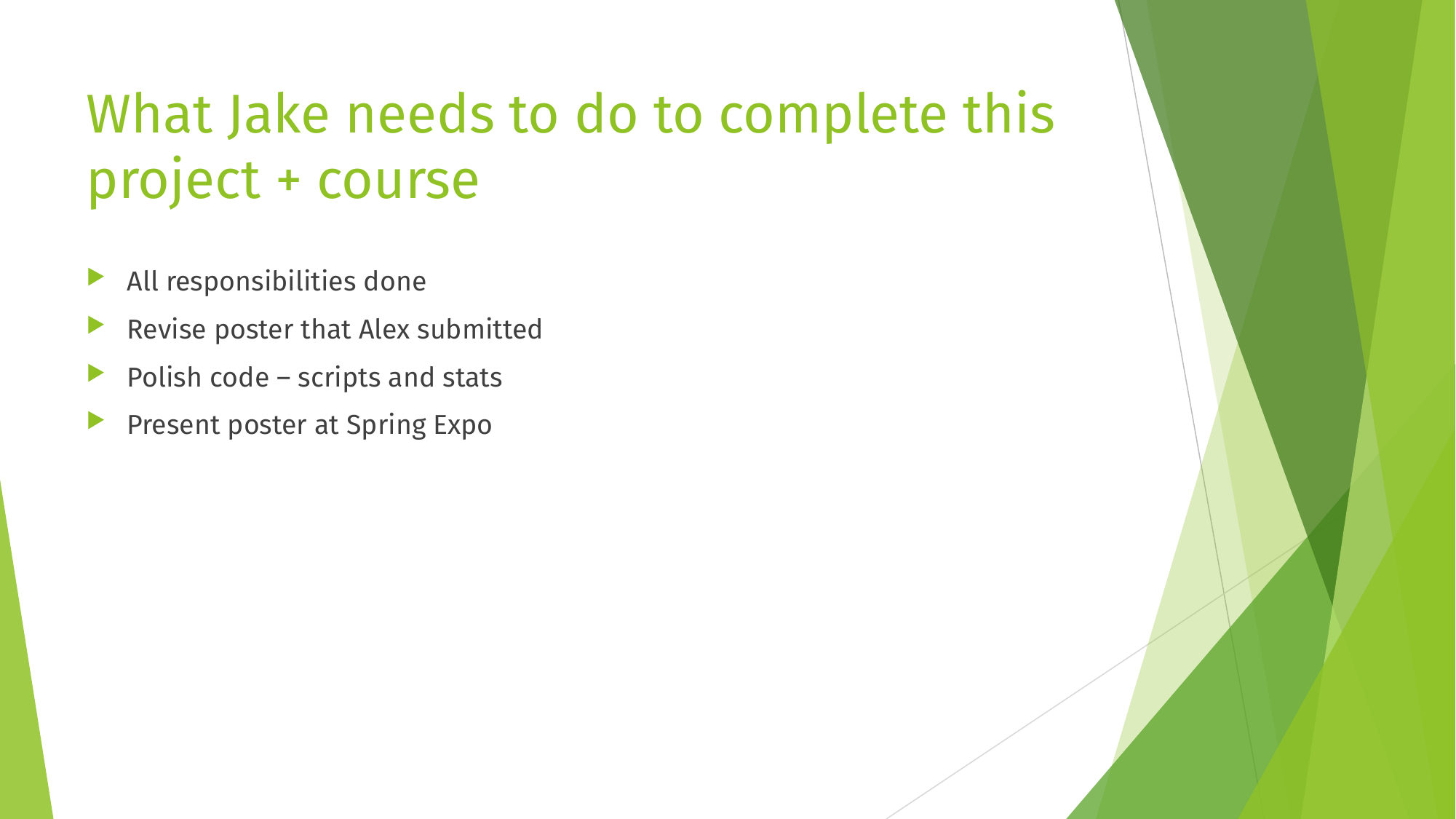

# What Jake needs to do to complete this project + course
All responsibilities done
Revise poster that Alex submitted
Polish code – scripts and stats
Present poster at Spring Expo